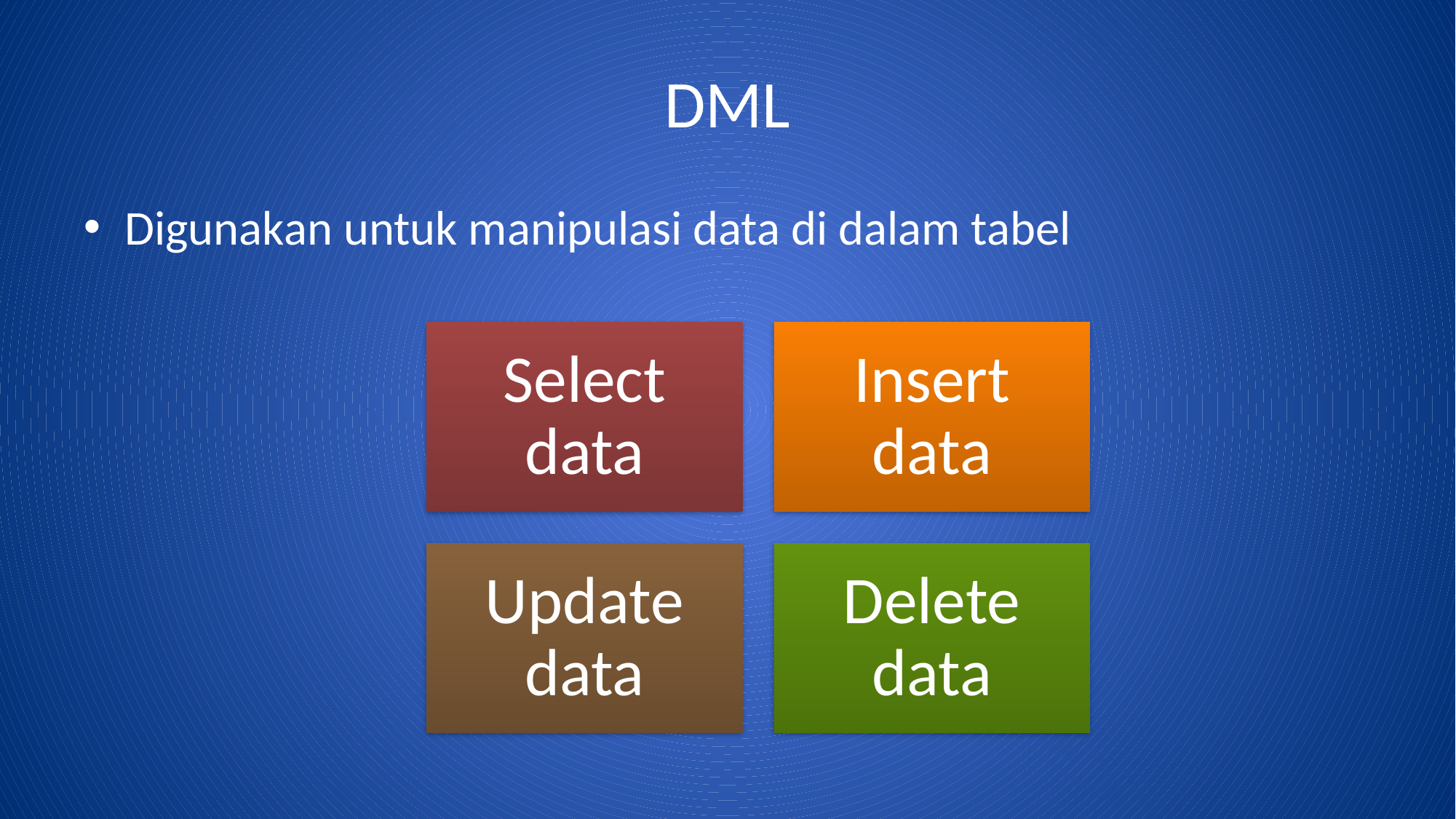

# DML
Digunakan untuk manipulasi data di dalam tabel

Select data
Insert data
Update data
Delete data